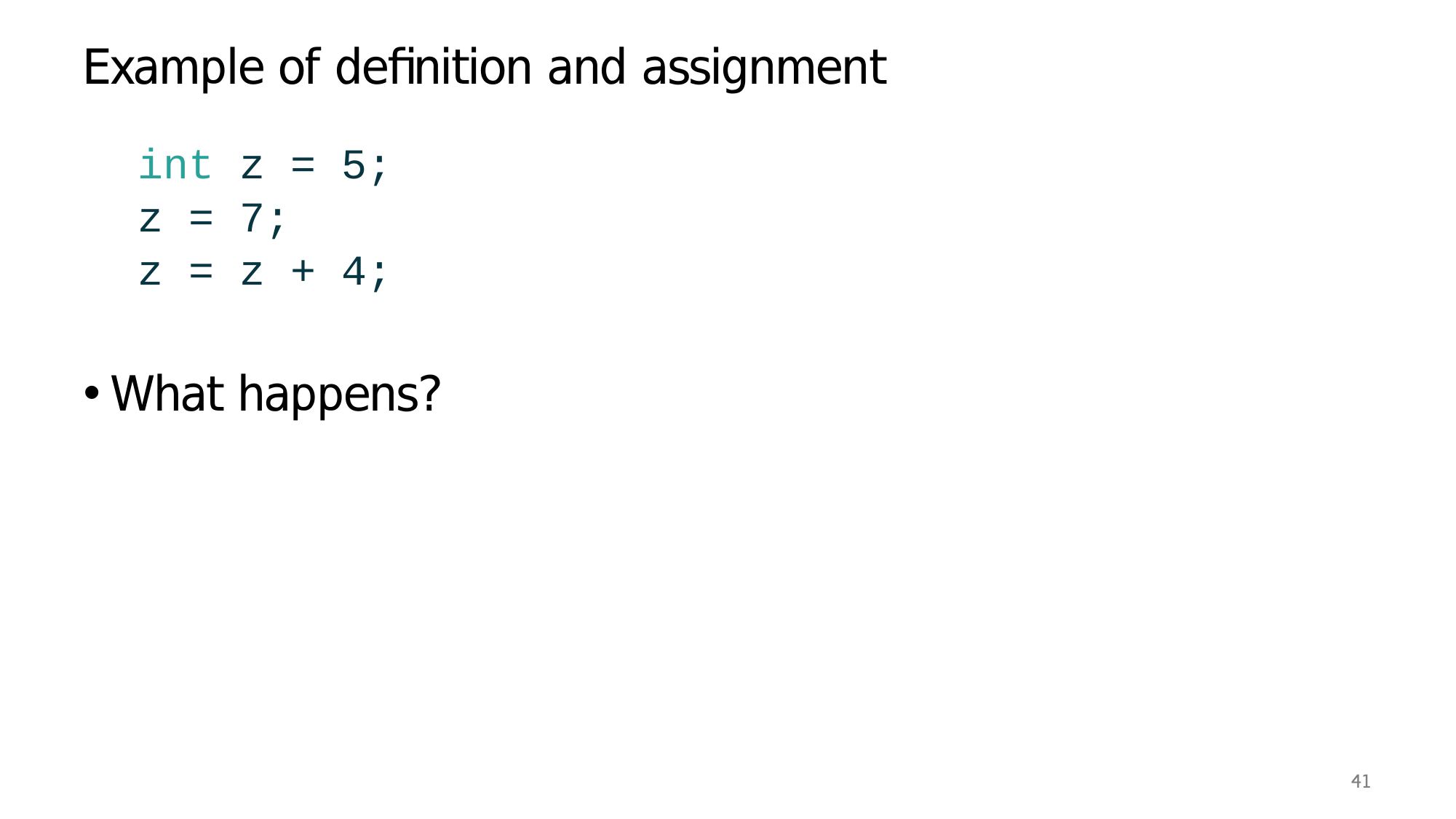

# Example of definition and assignment
int z = 5;
z = 7;
z = z + 4;

What happens?
41